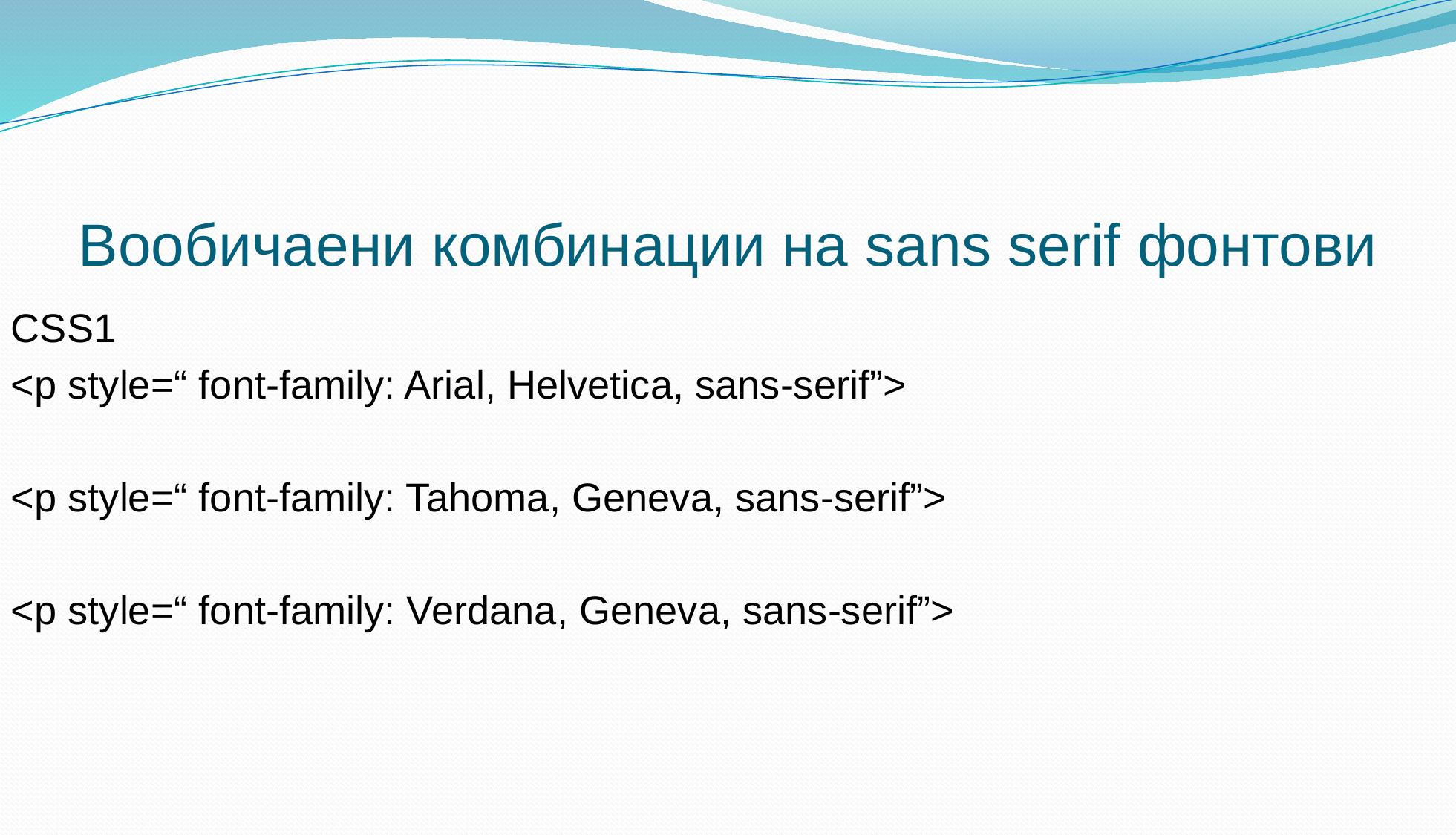

# Вообичаени комбинации на sans serif фонтови
CSS1
<p style=“ font-family: Arial, Helvetica, sans-serif”>

<p style=“ font-family: Tahoma, Geneva, sans-serif”>

<p style=“ font-family: Verdana, Geneva, sans-serif”>